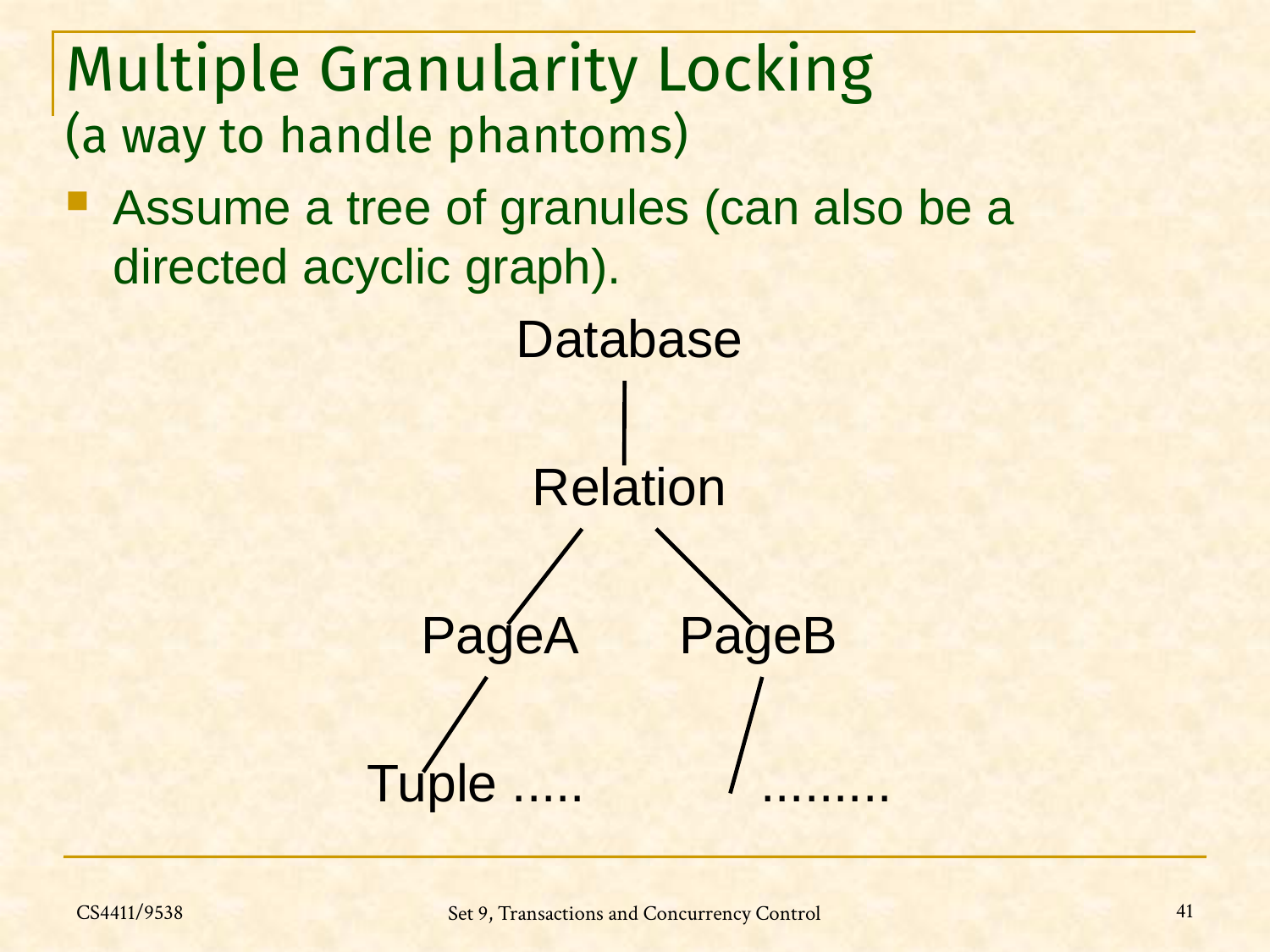

# Multiple Granularity Locking (a way to handle phantoms)
Assume a tree of granules (can also be a directed acyclic graph).
Database

Relation

PageA       PageB

Tuple .....            .........

CS4411/9538
41
Set 9, Transactions and Concurrency Control